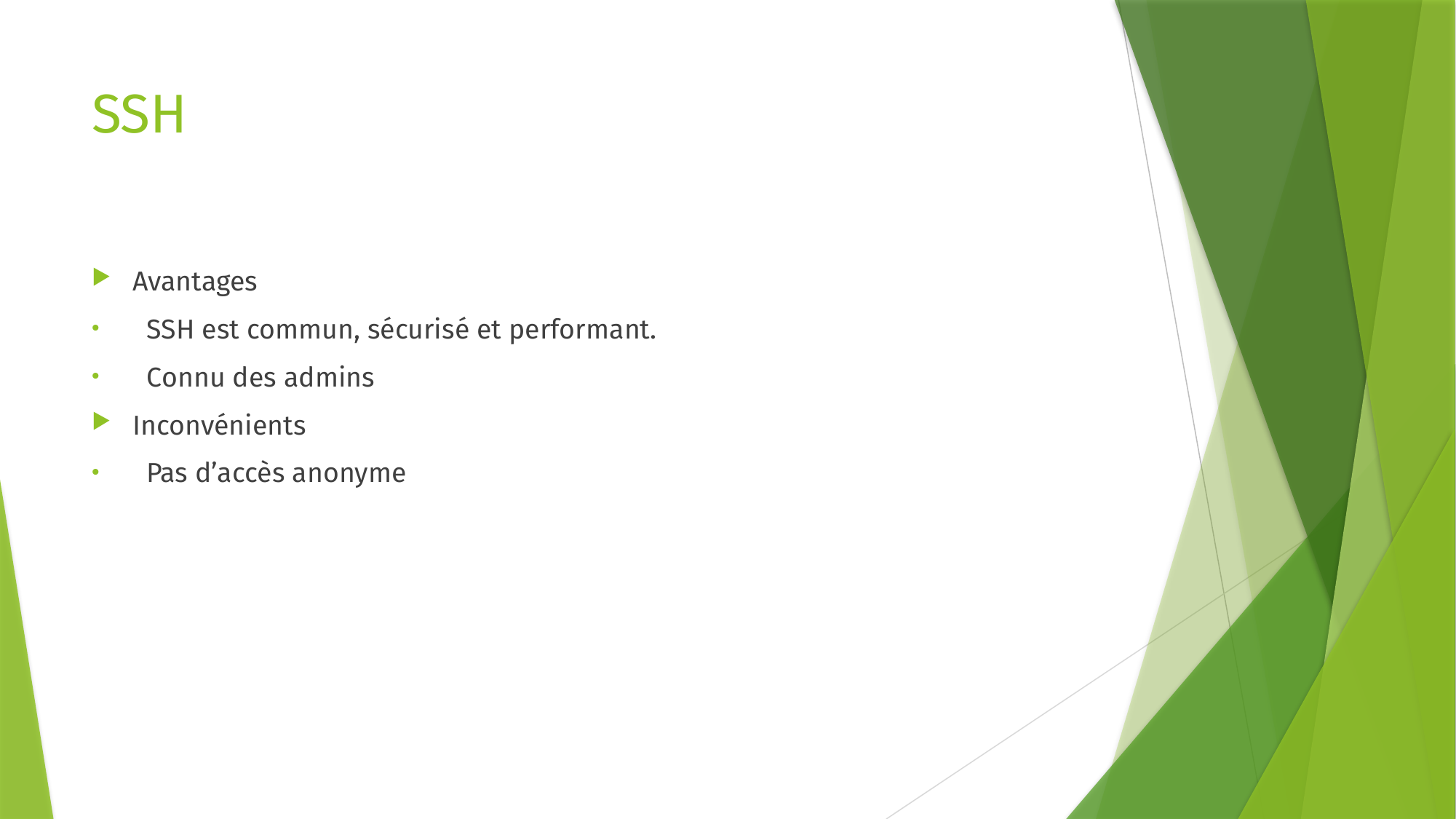

# SSH
Avantages
SSH est commun, sécurisé et performant.
Connu des admins
Inconvénients
Pas d’accès anonyme